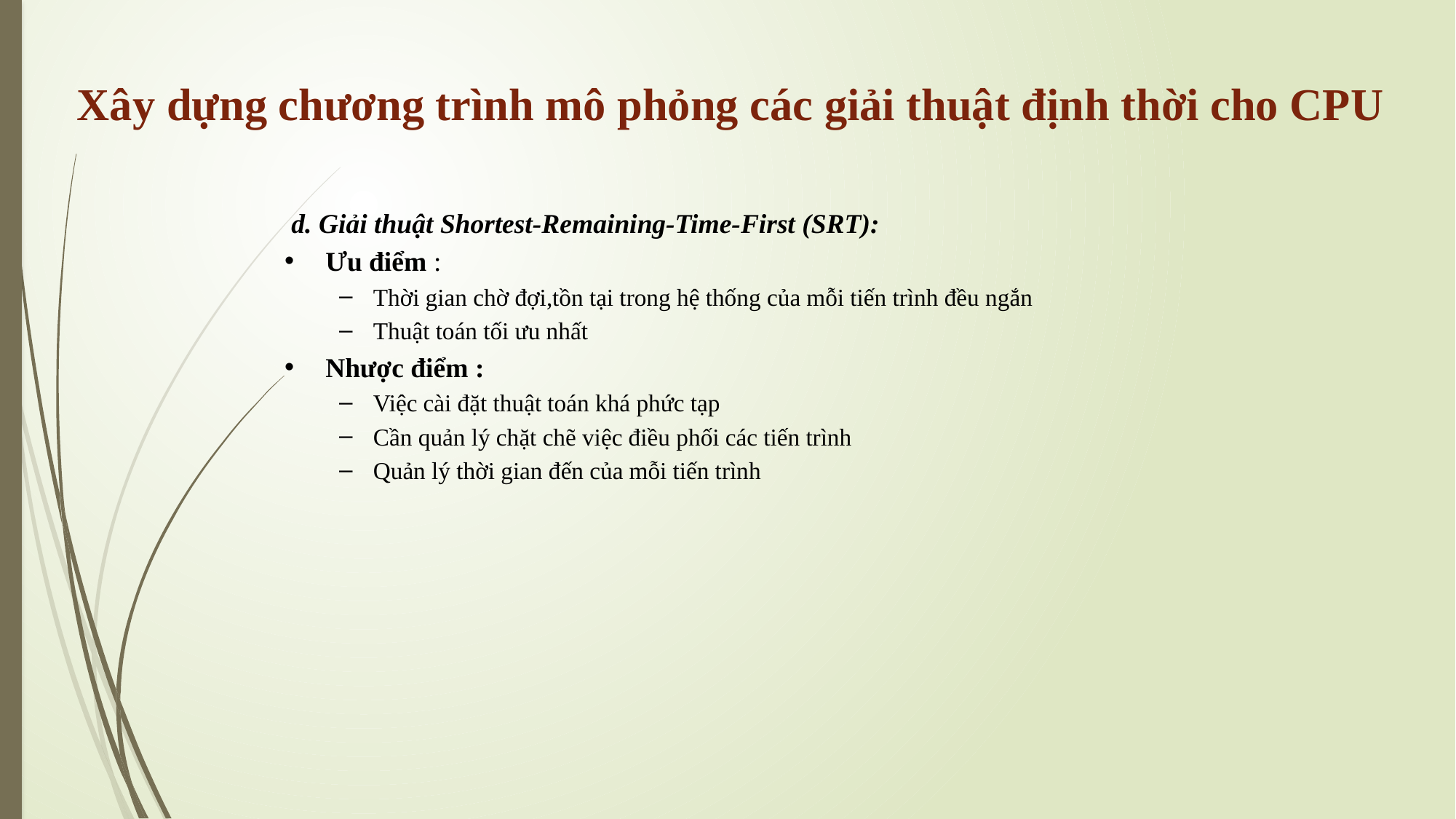

Xây dựng chương trình mô phỏng các giải thuật định thời cho CPU
d. Giải thuật Shortest-Remaining-Time-First (SRT):
Ưu điểm :
Thời gian chờ đợi,tồn tại trong hệ thống của mỗi tiến trình đều ngắn
Thuật toán tối ưu nhất
Nhược điểm :
Việc cài đặt thuật toán khá phức tạp
Cần quản lý chặt chẽ việc điều phối các tiến trình
Quản lý thời gian đến của mỗi tiến trình